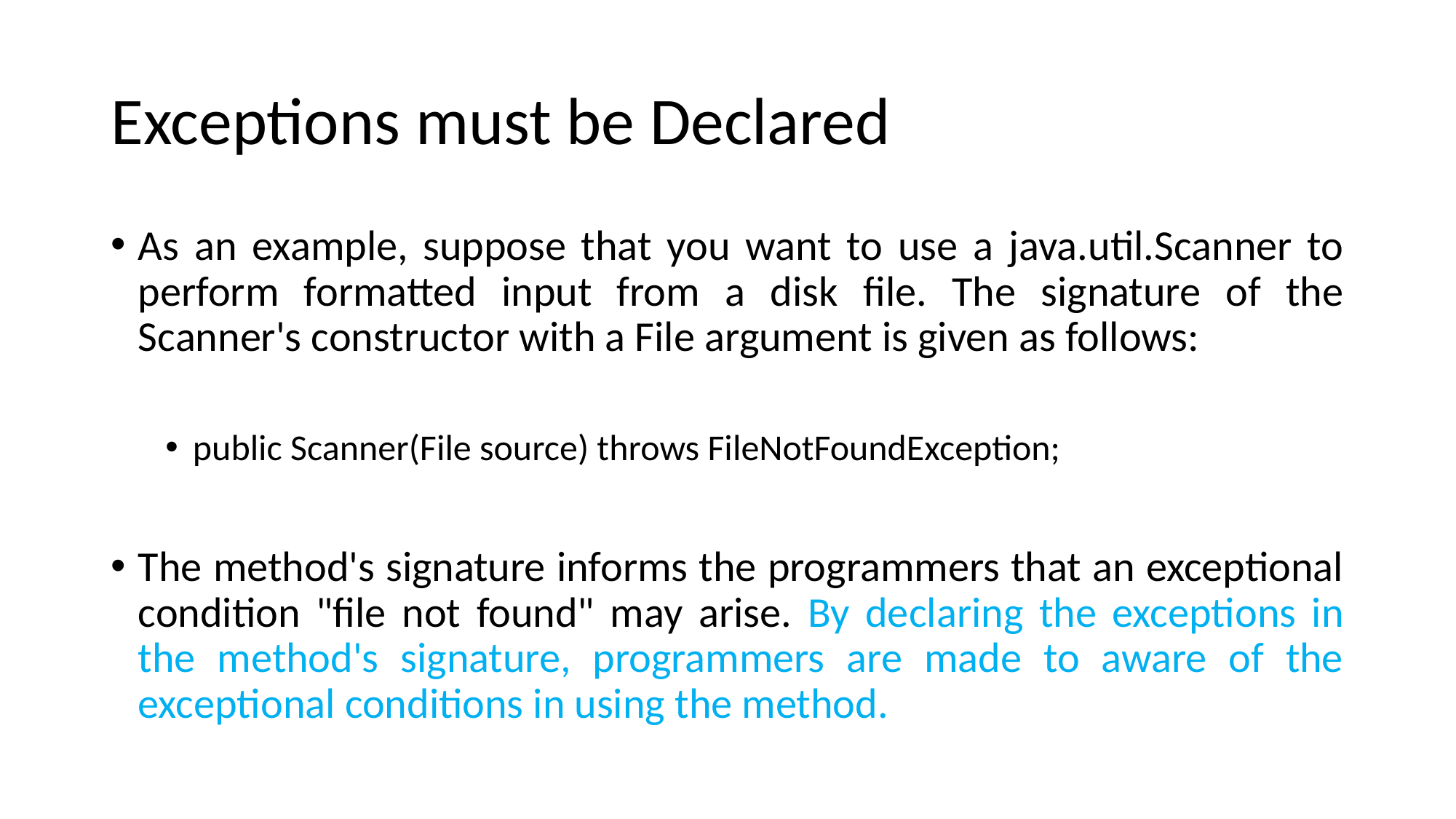

# Exceptions must be Declared
As an example, suppose that you want to use a java.util.Scanner to perform formatted input from a disk file. The signature of the Scanner's constructor with a File argument is given as follows:

public Scanner(File source) throws FileNotFoundException;

The method's signature informs the programmers that an exceptional condition "file not found" may arise. By declaring the exceptions in the method's signature, programmers are made to aware of the exceptional conditions in using the method.